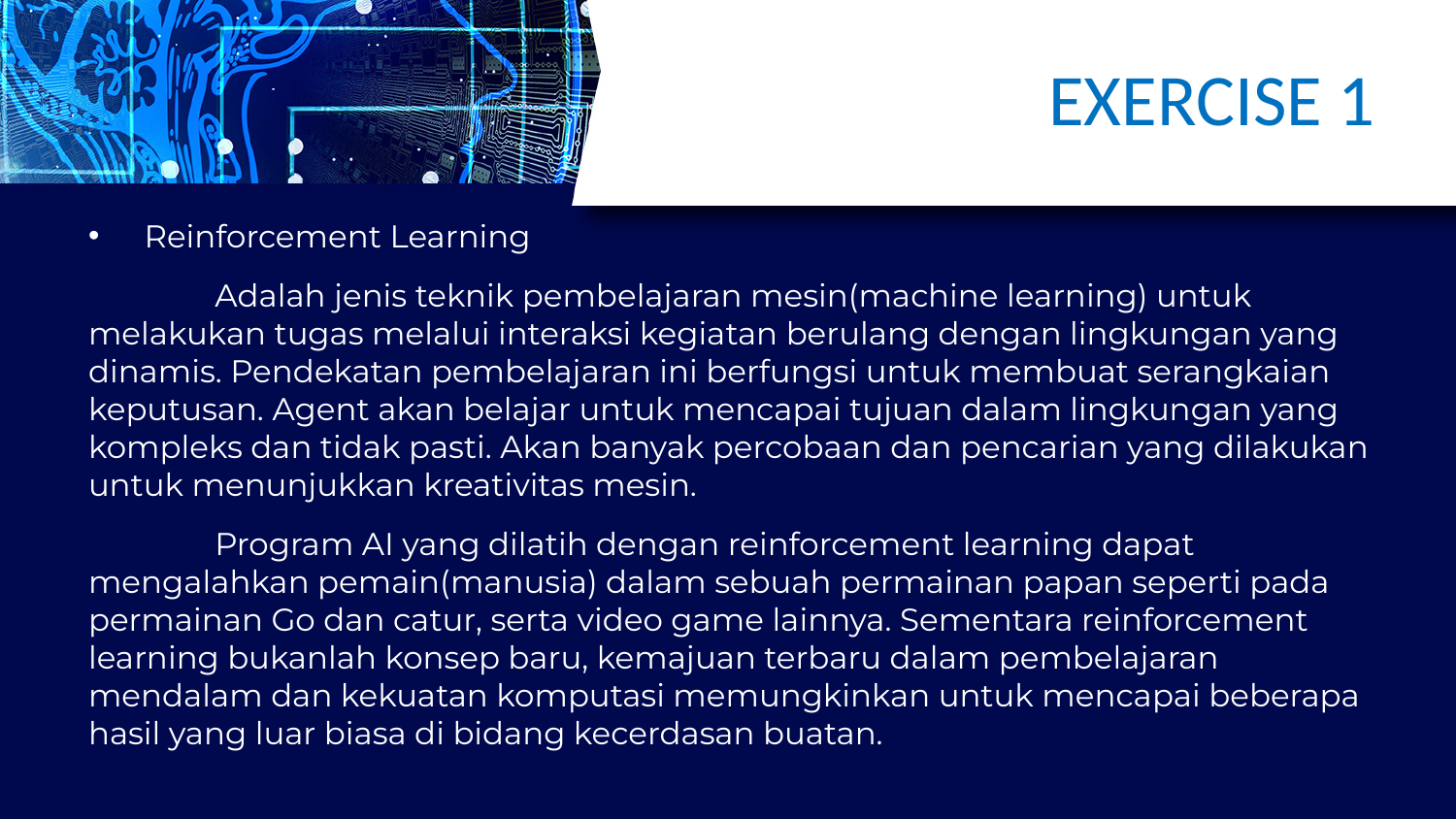

# EXERCISE 1
Reinforcement Learning
	Adalah jenis teknik pembelajaran mesin(machine learning) untuk melakukan tugas melalui interaksi kegiatan berulang dengan lingkungan yang dinamis. Pendekatan pembelajaran ini berfungsi untuk membuat serangkaian keputusan. Agent akan belajar untuk mencapai tujuan dalam lingkungan yang kompleks dan tidak pasti. Akan banyak percobaan dan pencarian yang dilakukan untuk menunjukkan kreativitas mesin.
	Program AI yang dilatih dengan reinforcement learning dapat mengalahkan pemain(manusia) dalam sebuah permainan papan seperti pada permainan Go dan catur, serta video game lainnya. Sementara reinforcement learning bukanlah konsep baru, kemajuan terbaru dalam pembelajaran mendalam dan kekuatan komputasi memungkinkan untuk mencapai beberapa hasil yang luar biasa di bidang kecerdasan buatan.